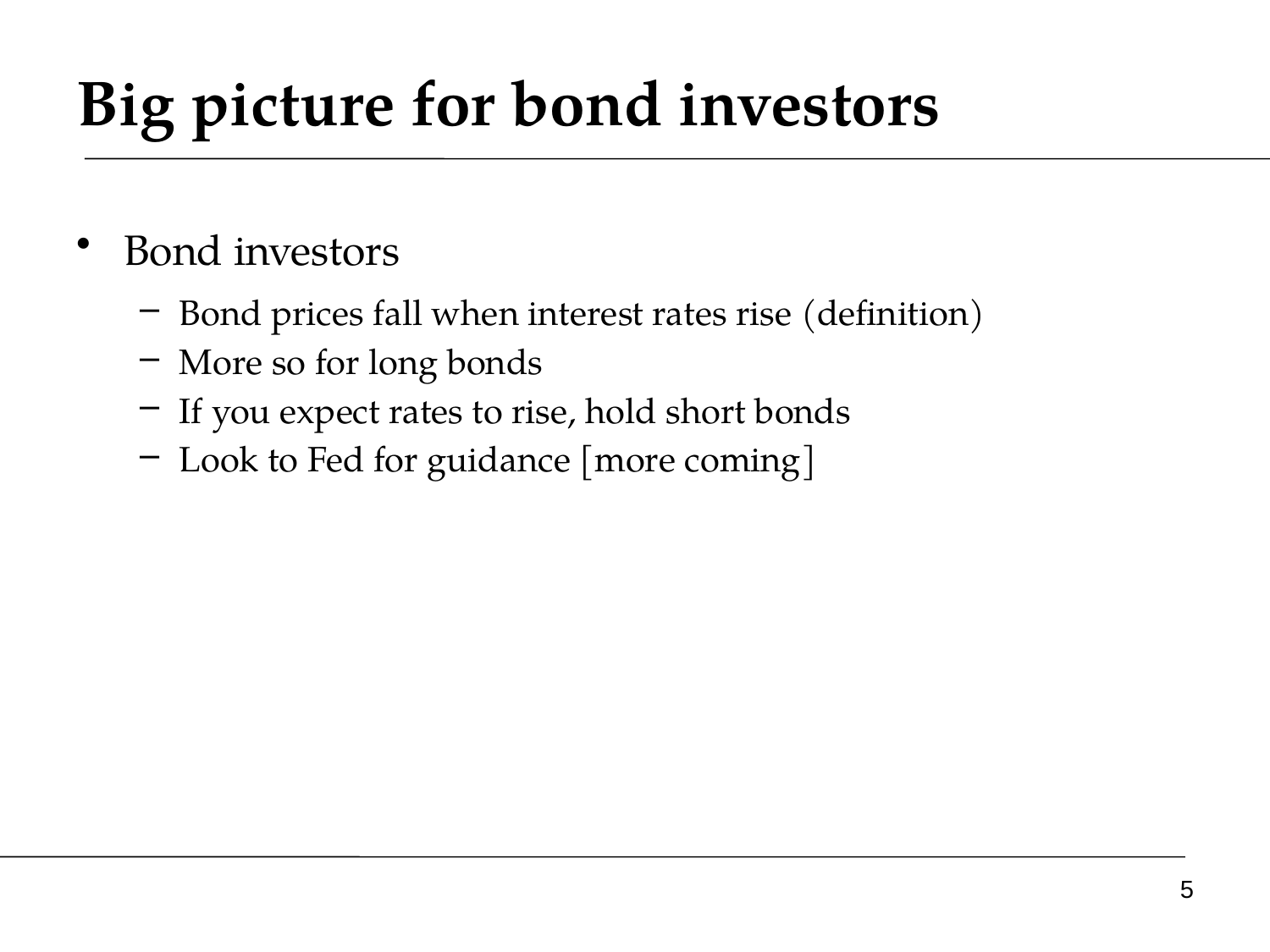

Big picture for bond investors
Bond investors
Bond prices fall when interest rates rise (definition)
More so for long bonds
If you expect rates to rise, hold short bonds
Look to Fed for guidance [more coming]
5